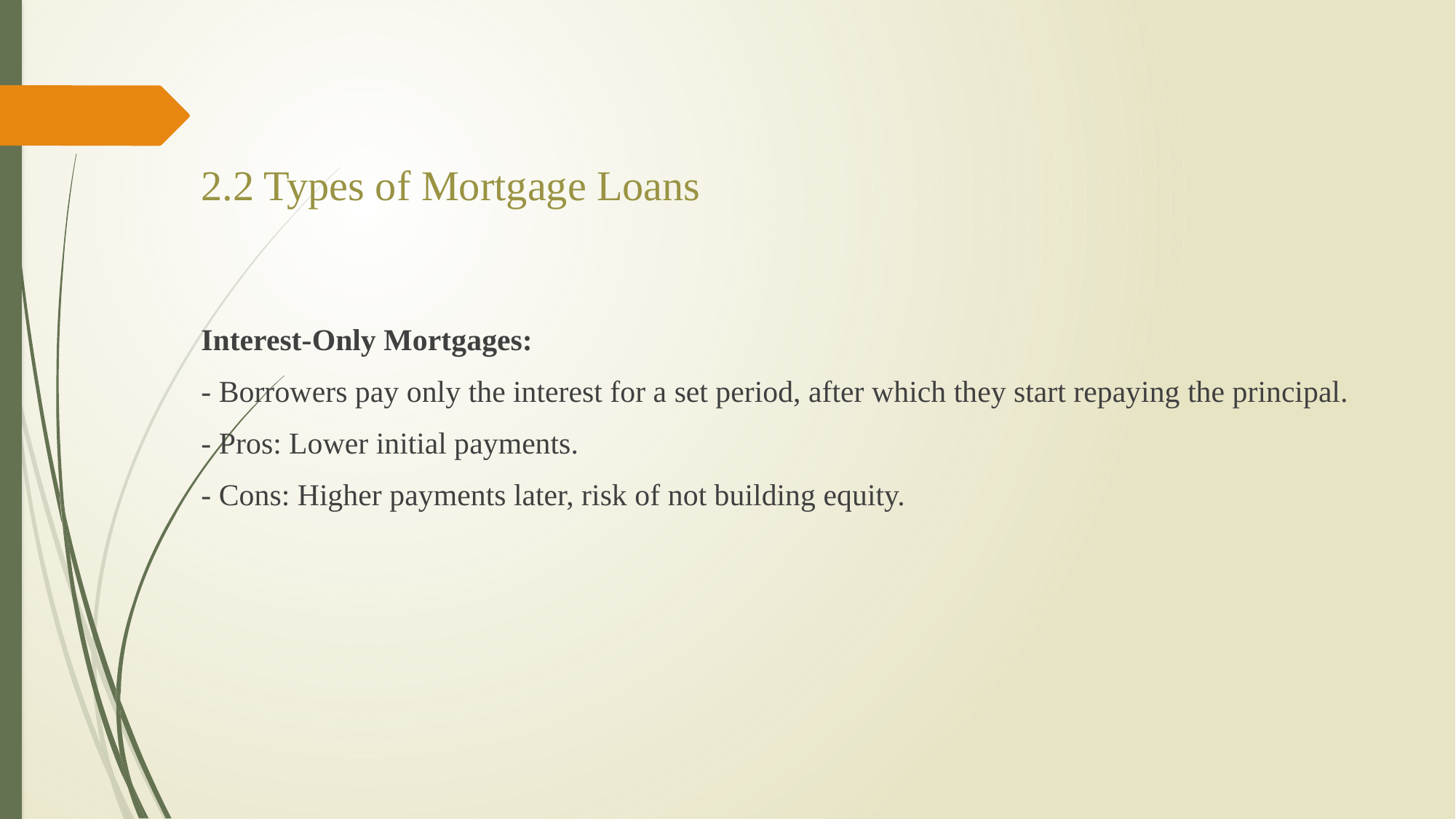

2.2 Types of Mortgage Loans

Interest-Only Mortgages:
- Borrowers pay only the interest for a set period, after which they start repaying the principal.
- Pros: Lower initial payments.
- Cons: Higher payments later, risk of not building equity.